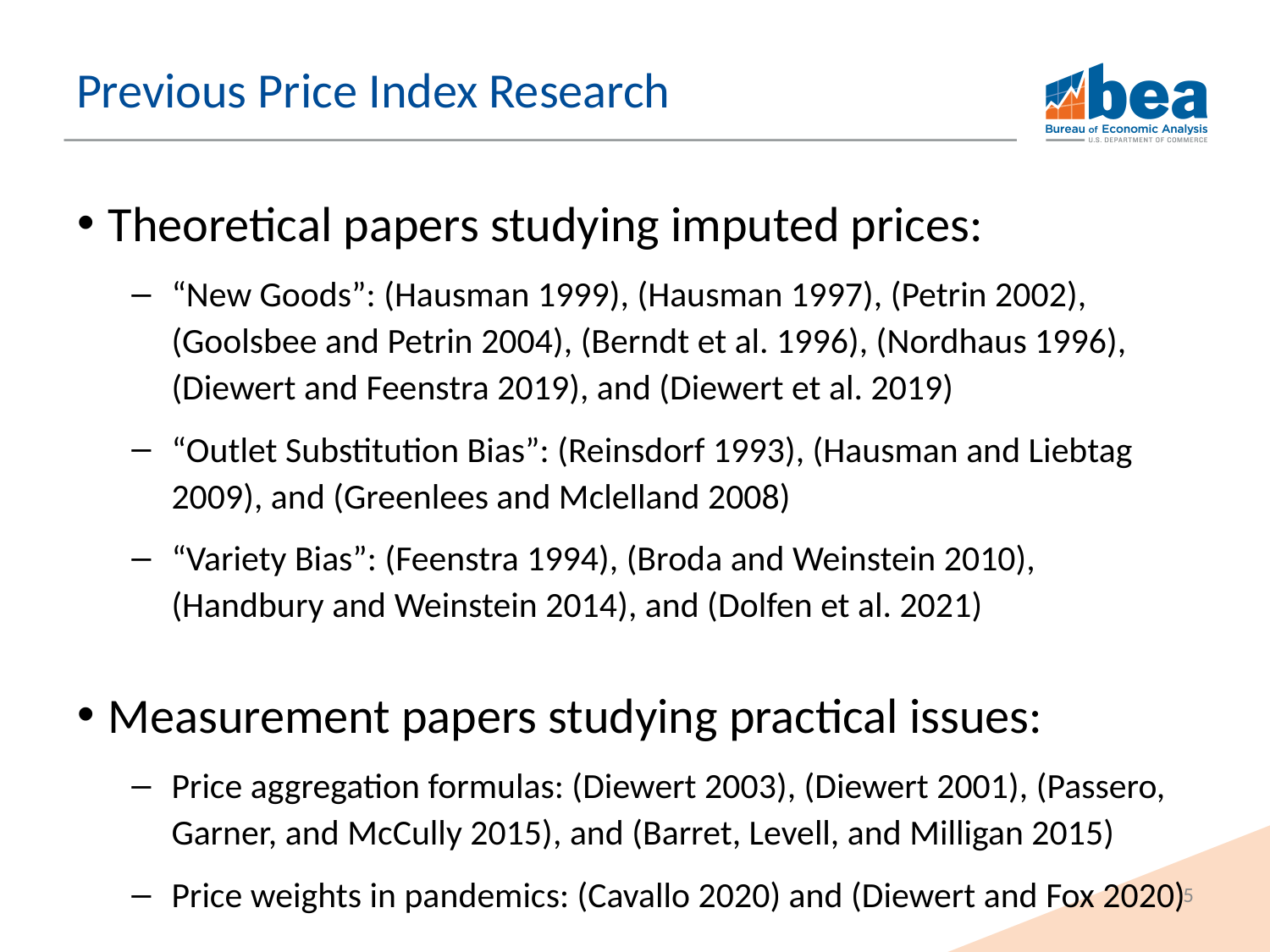

# Previous Price Index Research
Theoretical papers studying imputed prices:
“New Goods”: (Hausman 1999), (Hausman 1997), (Petrin 2002), (Goolsbee and Petrin 2004), (Berndt et al. 1996), (Nordhaus 1996), (Diewert and Feenstra 2019), and (Diewert et al. 2019)
“Outlet Substitution Bias”: (Reinsdorf 1993), (Hausman and Liebtag 2009), and (Greenlees and Mclelland 2008)
“Variety Bias”: (Feenstra 1994), (Broda and Weinstein 2010), (Handbury and Weinstein 2014), and (Dolfen et al. 2021)

Measurement papers studying practical issues:
Price aggregation formulas: (Diewert 2003), (Diewert 2001), (Passero, Garner, and McCully 2015), and (Barret, Levell, and Milligan 2015)
Price weights in pandemics: (Cavallo 2020) and (Diewert and Fox 2020)

5